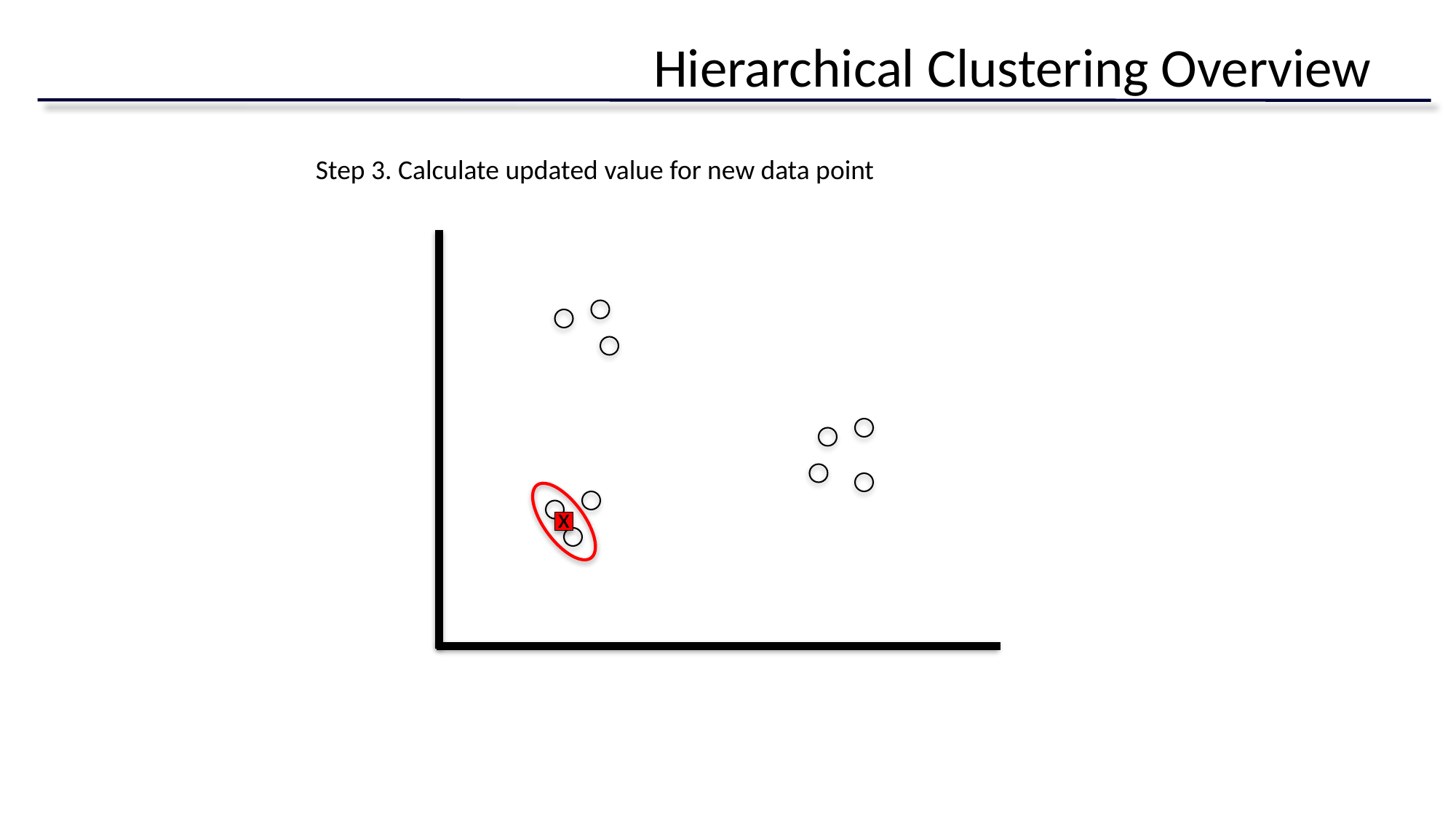

# Hierarchical Clustering Overview
Step 3. Calculate updated value for new data point

x